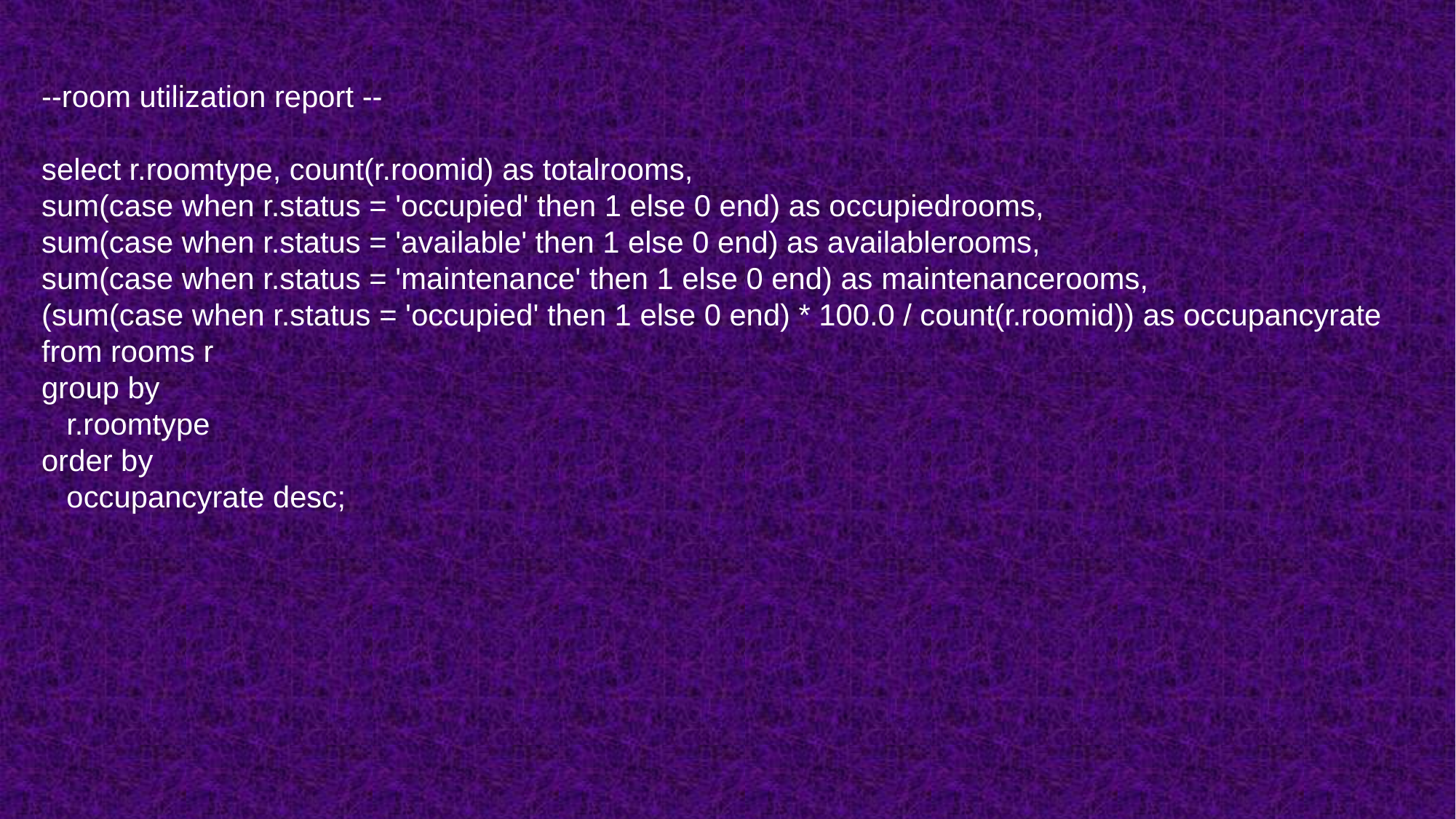

--room utilization report --

select r.roomtype, count(r.roomid) as totalrooms,
sum(case when r.status = 'occupied' then 1 else 0 end) as occupiedrooms,
sum(case when r.status = 'available' then 1 else 0 end) as availablerooms,
sum(case when r.status = 'maintenance' then 1 else 0 end) as maintenancerooms,
(sum(case when r.status = 'occupied' then 1 else 0 end) * 100.0 / count(r.roomid)) as occupancyrate
from rooms r
group by
   r.roomtype
order by
   occupancyrate desc;